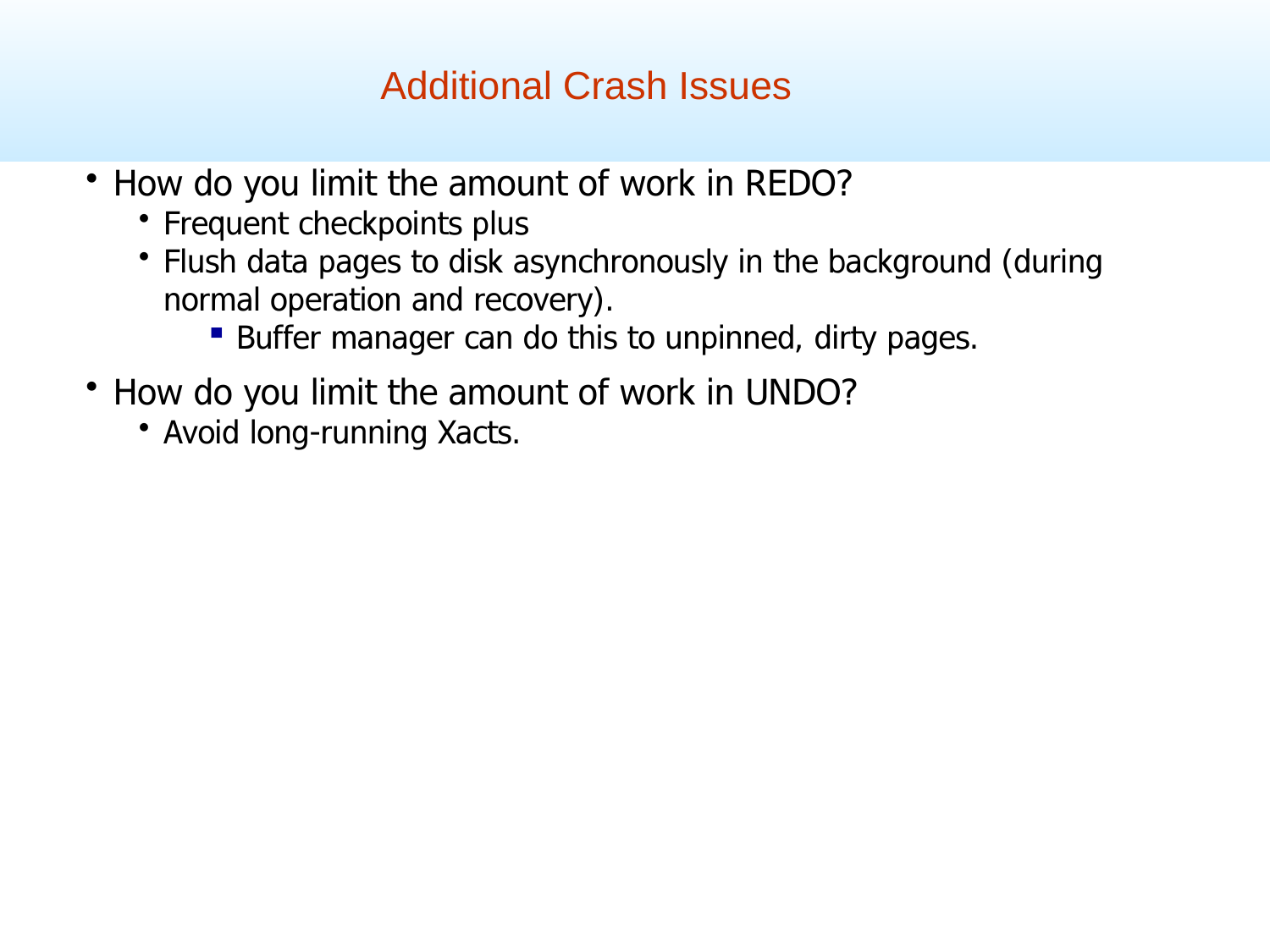

Additional Crash Issues
How do you limit the amount of work in REDO?
Frequent checkpoints plus
Flush data pages to disk asynchronously in the background (during normal operation and recovery).
Buffer manager can do this to unpinned, dirty pages.
How do you limit the amount of work in UNDO?
Avoid long-running Xacts.
30